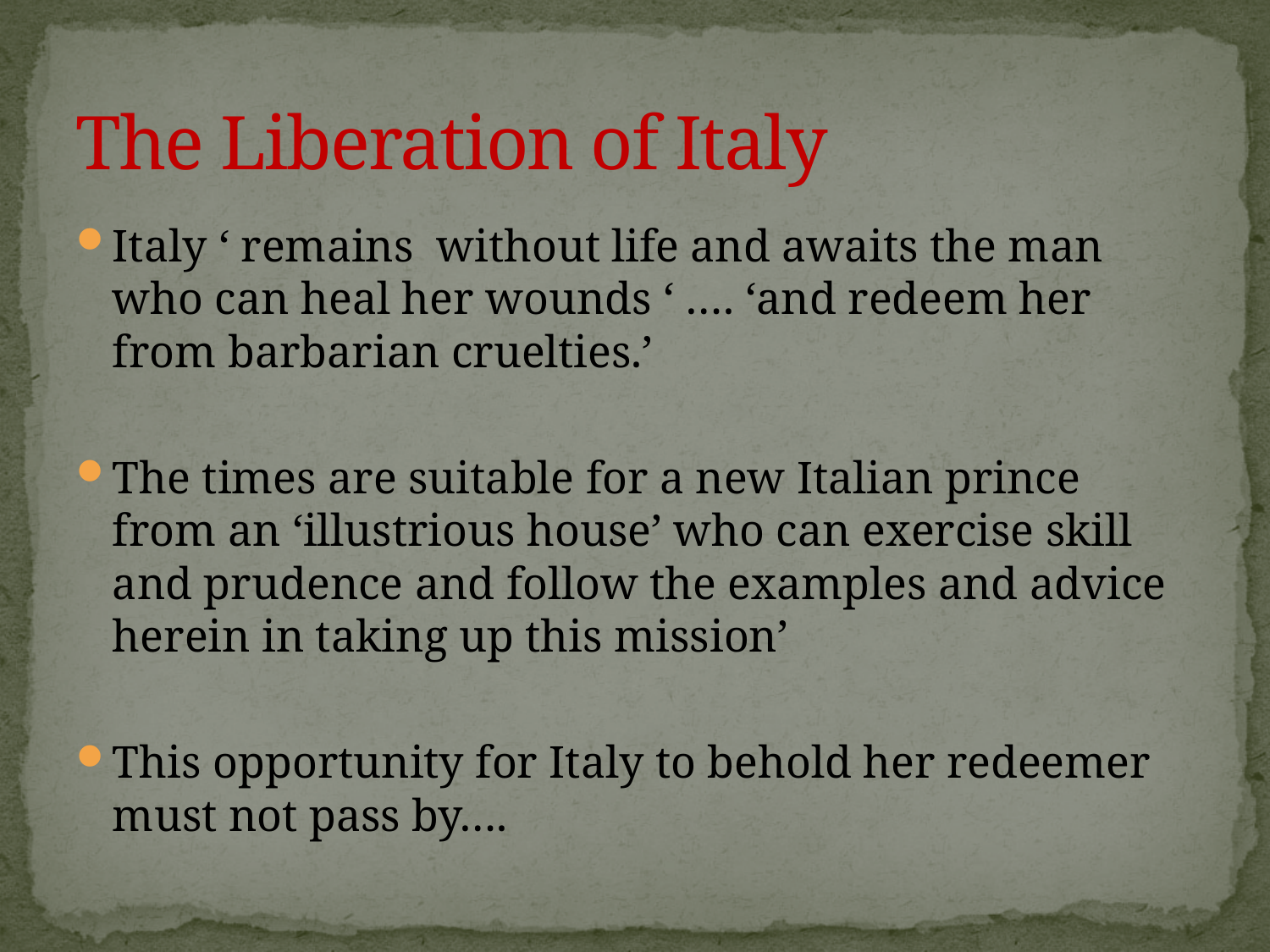

# The Liberation of Italy
Italy ‘ remains  without life and awaits the man who can heal her wounds ‘ …. ‘and redeem her from barbarian cruelties.’

The times are suitable for a new Italian prince from an ‘illustrious house’ who can exercise skill and prudence and follow the examples and advice herein in taking up this mission’

This opportunity for Italy to behold her redeemer must not pass by….